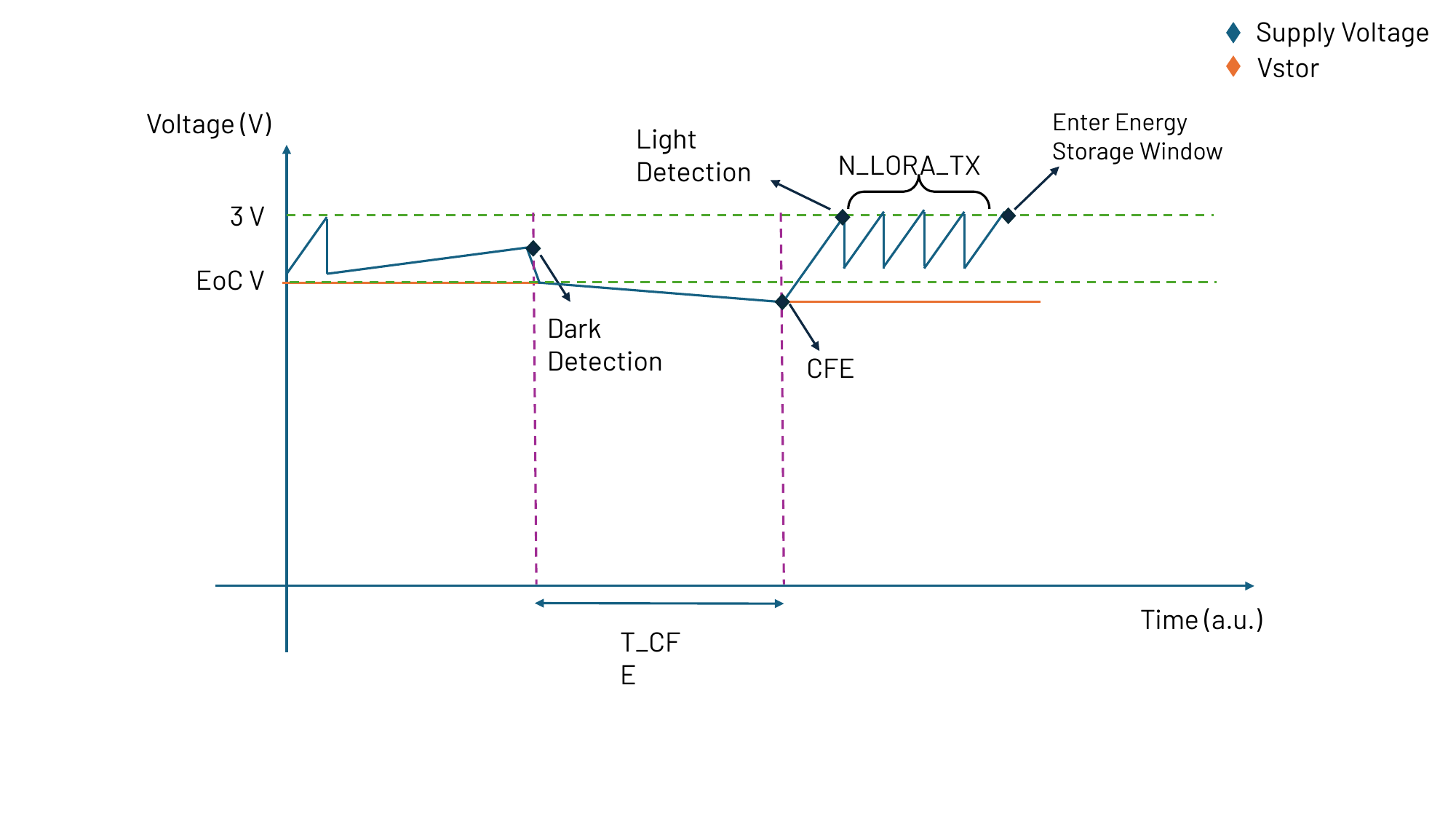

Supply Voltage

Vstor

Voltage (V)
3 V
Time (a.u.)
Enter Energy Storage Window
Light Detection

N_LORA_TX

EoC V

Dark Detection
CFE
T_CFE